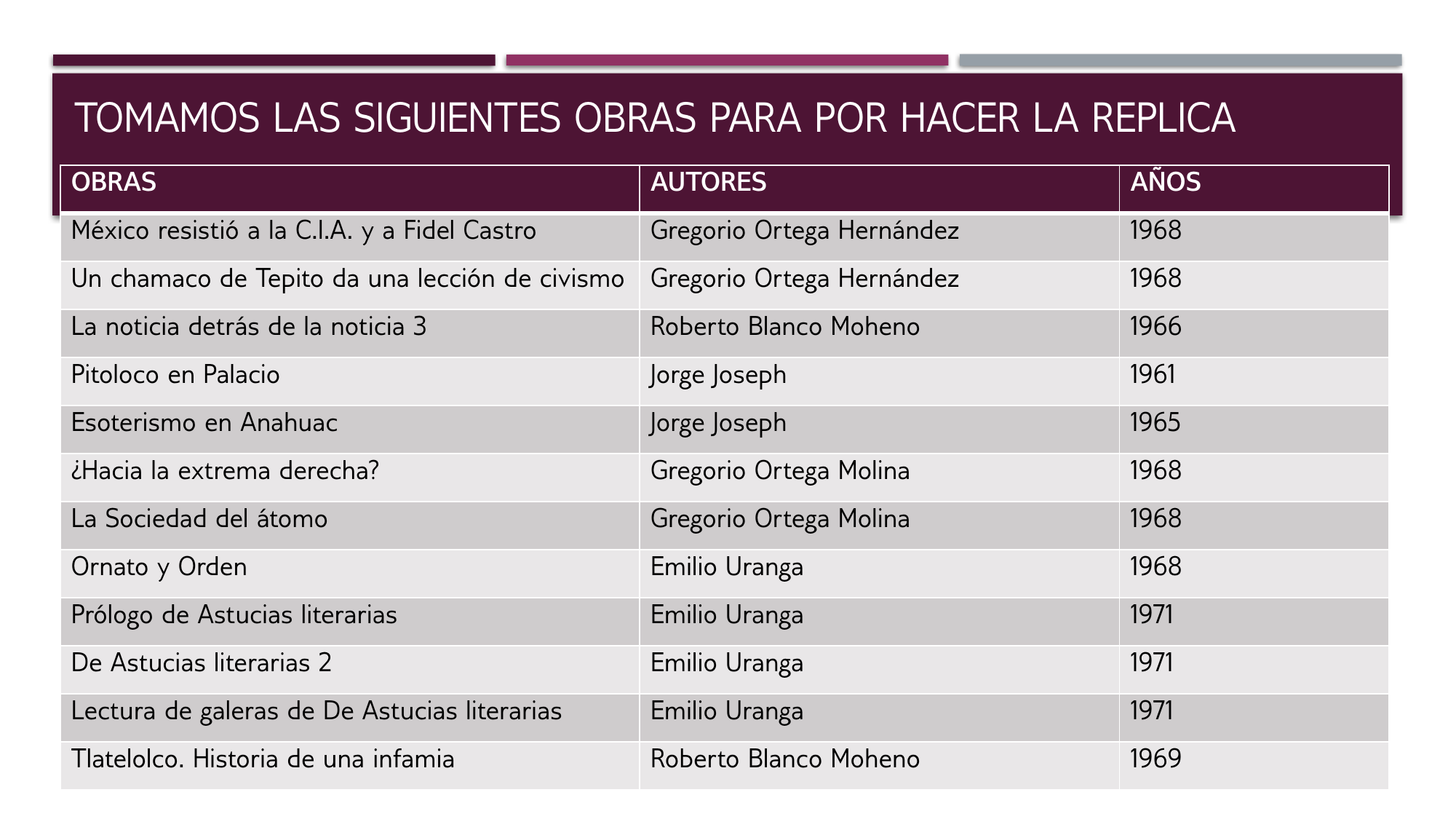

# TOMAMOS LAS SIGUIENTES OBRAS PARA POR HACER LA REPLICA
| OBRAS | AUTORES | AÑOS |
| --- | --- | --- |
| México resistió a la C.I.A. y a Fidel Castro | Gregorio Ortega Hernández | 1968 |
| Un chamaco de Tepito da una lección de civismo | Gregorio Ortega Hernández | 1968 |
| La noticia detrás de la noticia 3 | Roberto Blanco Moheno | 1966 |
| Pitoloco en Palacio | Jorge Joseph | 1961 |
| Esoterismo en Anahuac | Jorge Joseph | 1965 |
| ¿Hacia la extrema derecha? | Gregorio Ortega Molina | 1968 |
| La Sociedad del átomo | Gregorio Ortega Molina | 1968 |
| Ornato y Orden | Emilio Uranga | 1968 |
| Prólogo de Astucias literarias | Emilio Uranga | 1971 |
| De Astucias literarias 2 | Emilio Uranga | 1971 |
| Lectura de galeras de De Astucias literarias | Emilio Uranga | 1971 |
| Tlatelolco. Historia de una infamia | Roberto Blanco Moheno | 1969 |